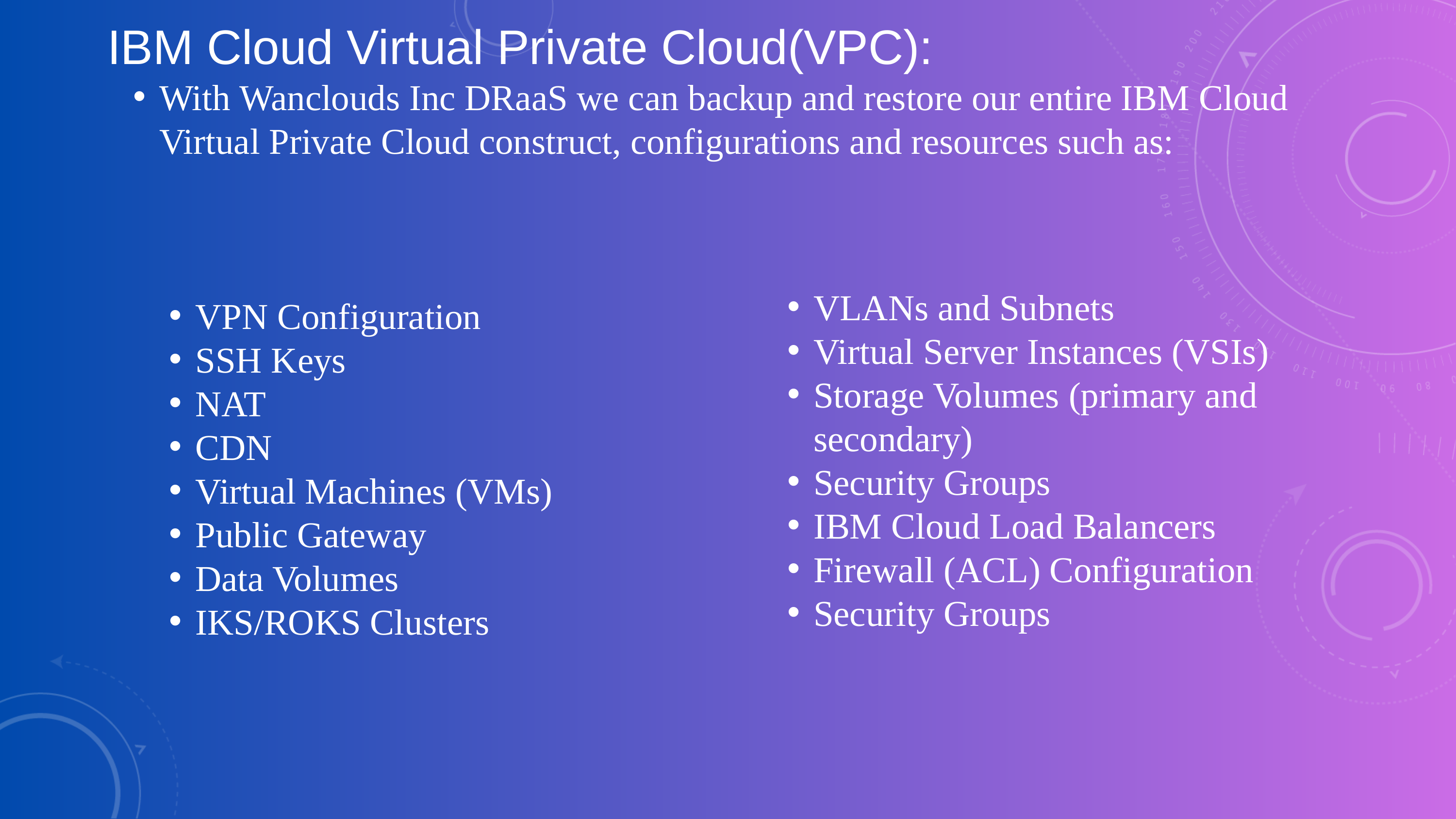

IBM Cloud Virtual Private Cloud(VPC):
With Wanclouds Inc DRaaS we can backup and restore our entire IBM Cloud Virtual Private Cloud construct, configurations and resources such as:
VLANs and Subnets
Virtual Server Instances (VSIs)
Storage Volumes (primary and secondary)
Security Groups
IBM Cloud Load Balancers
Firewall (ACL) Configuration
Security Groups

VPN Configuration
SSH Keys
NAT
CDN
Virtual Machines (VMs)
Public Gateway
Data Volumes
IKS/ROKS Clusters